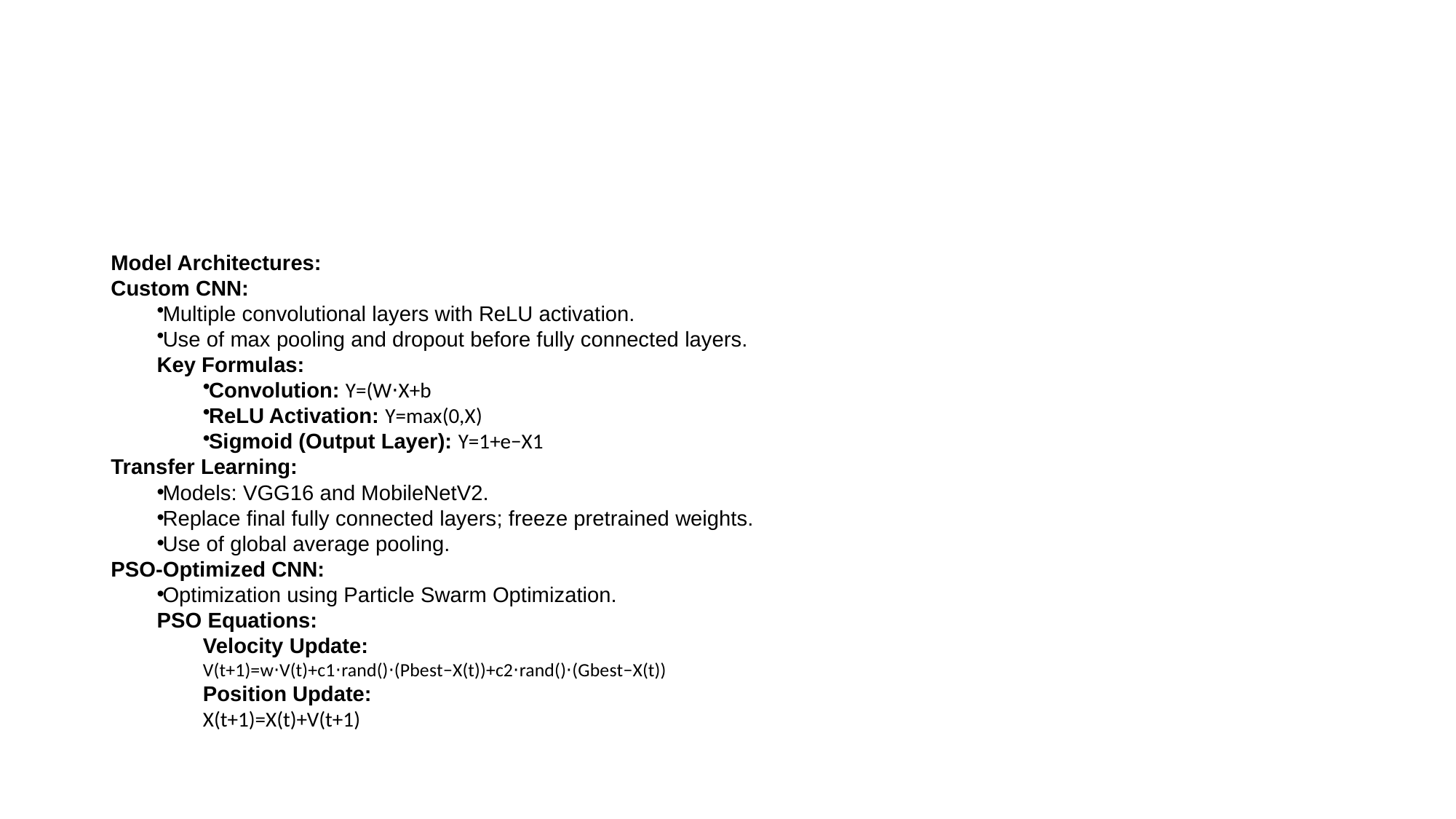

#

Model Architectures:
Custom CNN:
Multiple convolutional layers with ReLU activation.
Use of max pooling and dropout before fully connected layers.
Key Formulas:
Convolution: Y=(W⋅X+b
ReLU Activation: Y=max(0,X)
Sigmoid (Output Layer): Y=1+e−X1​​
Transfer Learning:
Models: VGG16 and MobileNetV2.
Replace final fully connected layers; freeze pretrained weights.
Use of global average pooling.
PSO-Optimized CNN:
Optimization using Particle Swarm Optimization.
PSO Equations:
Velocity Update:
V(t+1)=w⋅V(t)+c1​⋅rand()⋅(Pbest​−X(t))+c2​⋅rand()⋅(Gbest​−X(t))
Position Update:
X(t+1)=X(t)+V(t+1)